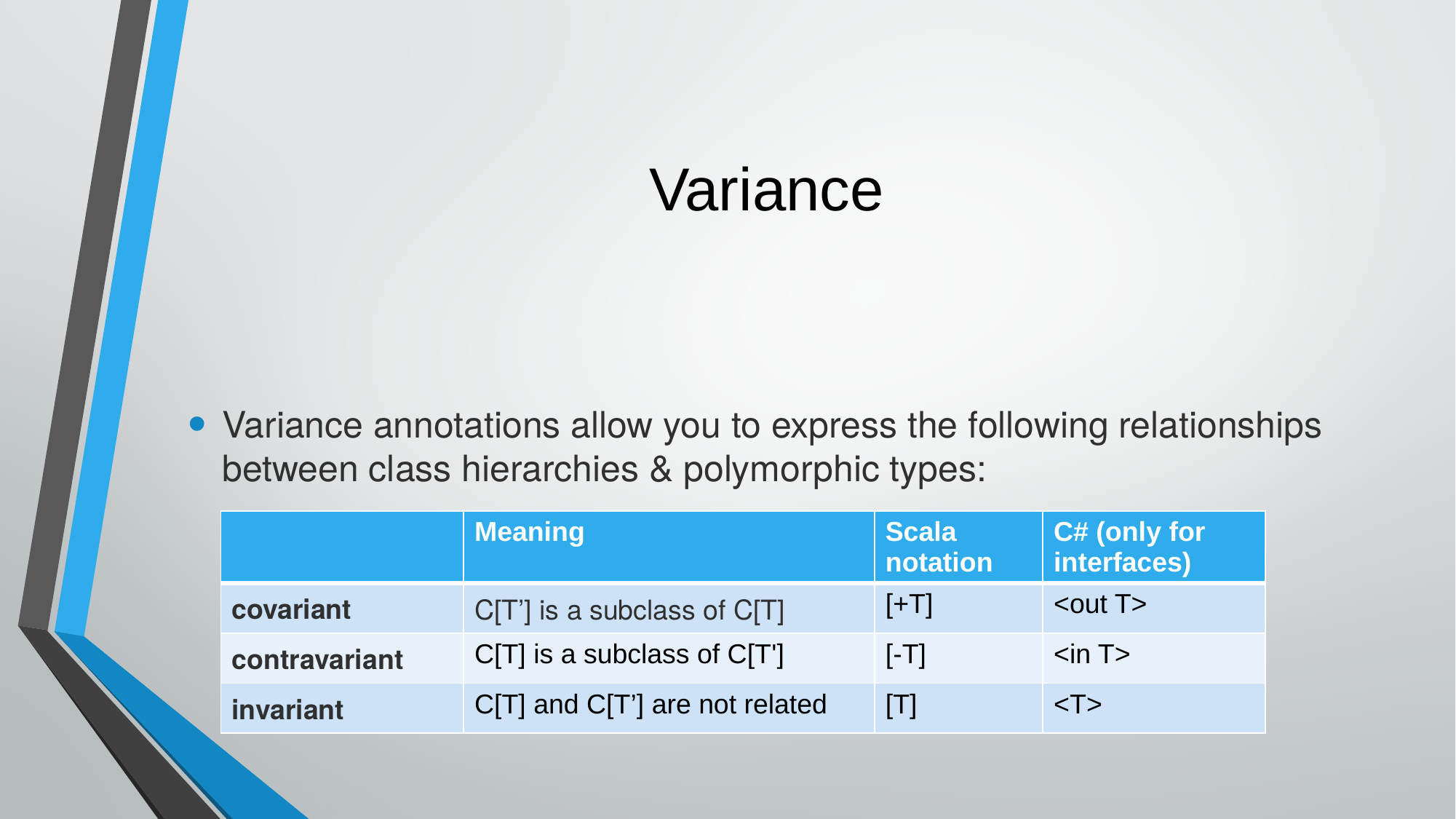

# Variance
Variance annotations allow you to express the following relationships between class hierarchies & polymorphic types:

|  | Meaning | Scala notation | C# (only for interfaces) |
| --- | --- | --- | --- |
| covariant | C[T’] is a subclass of C[T] | [+T] | <out T> |
| contravariant | C[T] is a subclass of C[T'] | [-T] | <in T> |
| invariant | C[T] and C[T’] are not related | [T] | <T> |